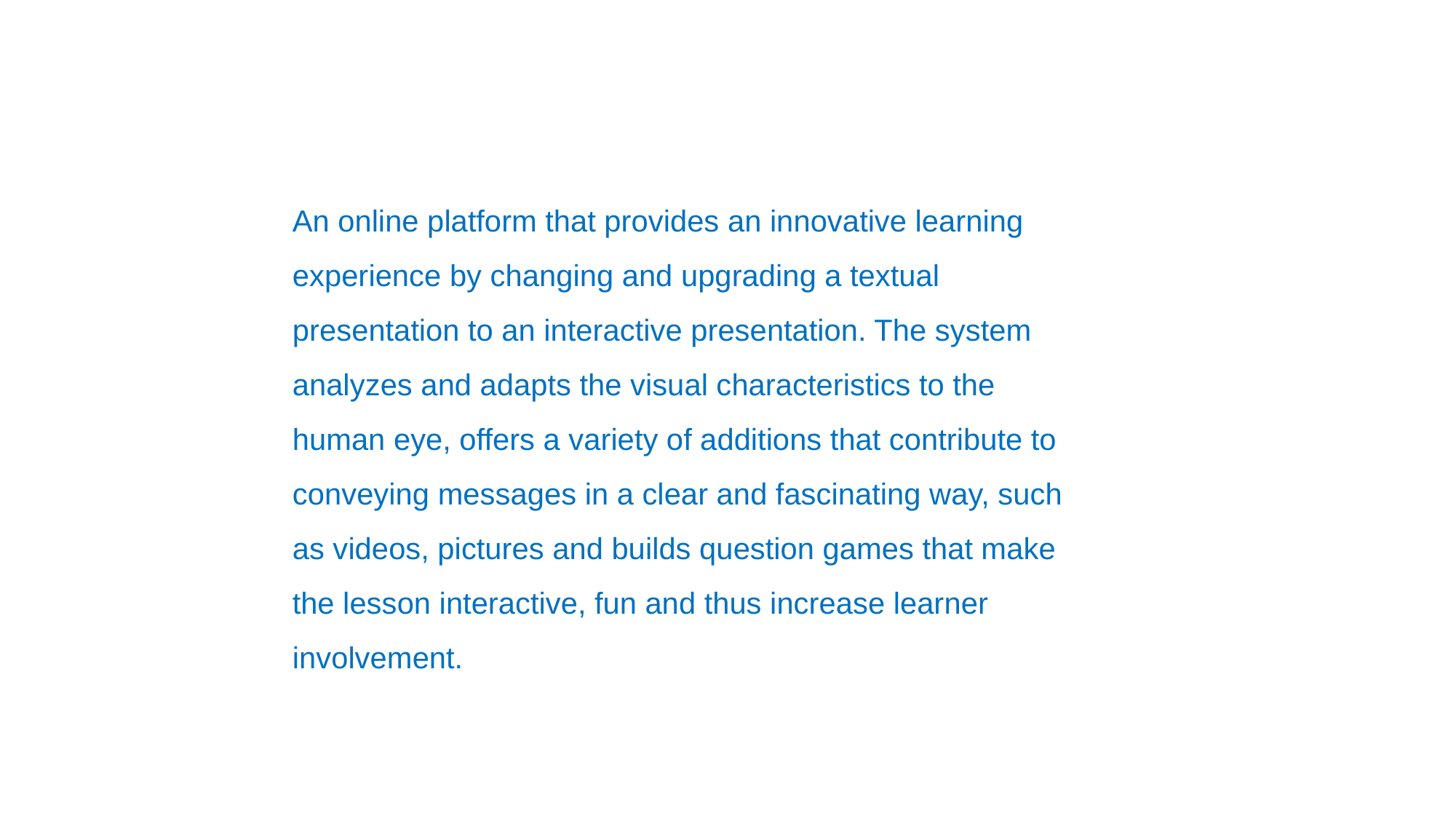

​An online platform that provides an innovative learning experience by changing and upgrading a textual presentation to an interactive presentation. The system analyzes and adapts the visual characteristics to the human eye, offers a variety of additions that contribute to conveying messages in a clear and fascinating way, such as videos, pictures and builds question games that make the lesson interactive, fun and thus increase learner involvement.